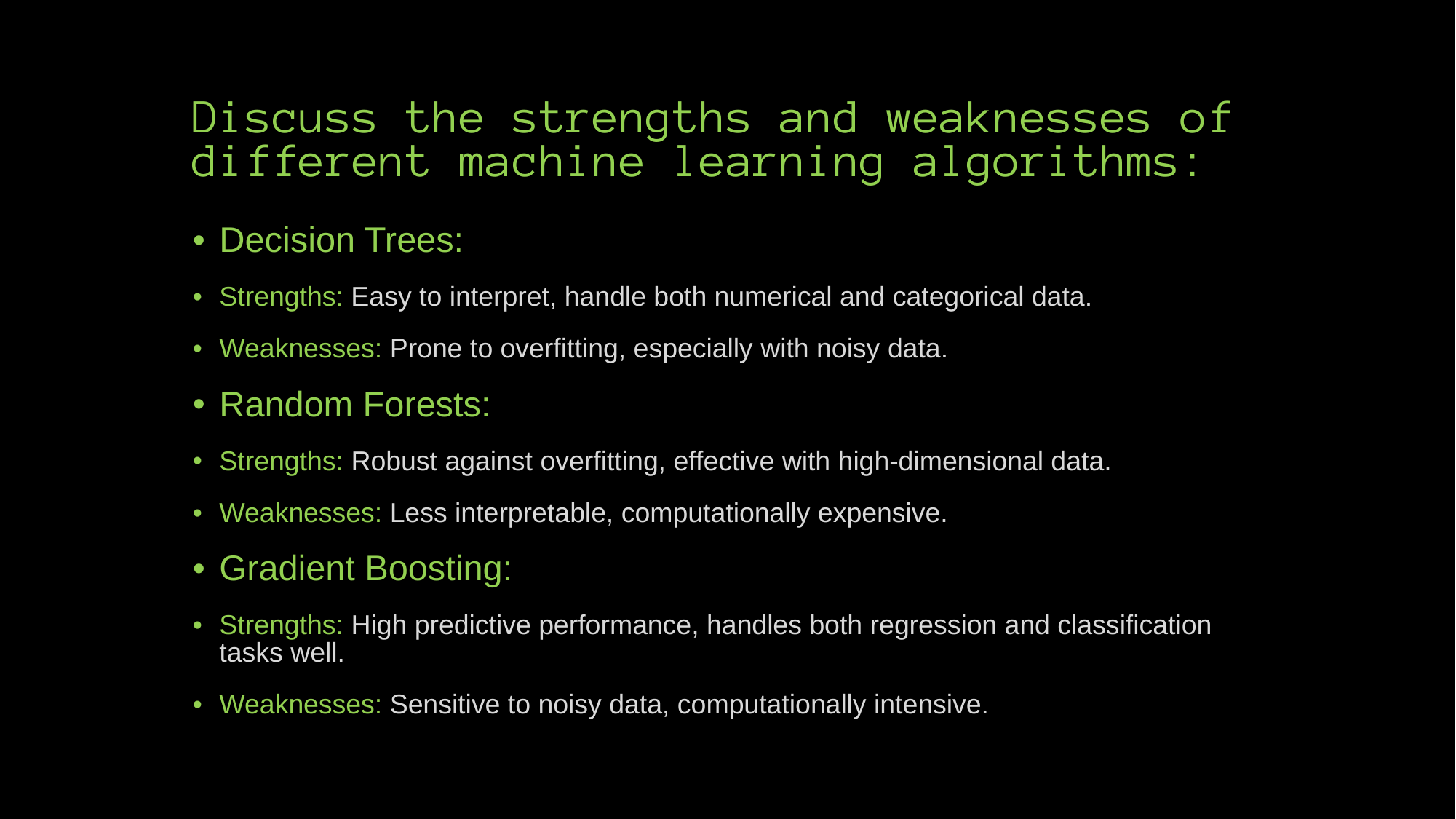

# Discuss the strengths and weaknesses of different machine learning algorithms:
Decision Trees:
Strengths: Easy to interpret, handle both numerical and categorical data.
Weaknesses: Prone to overfitting, especially with noisy data.
Random Forests:
Strengths: Robust against overfitting, effective with high-dimensional data.
Weaknesses: Less interpretable, computationally expensive.
Gradient Boosting:
Strengths: High predictive performance, handles both regression and classification tasks well.
Weaknesses: Sensitive to noisy data, computationally intensive.